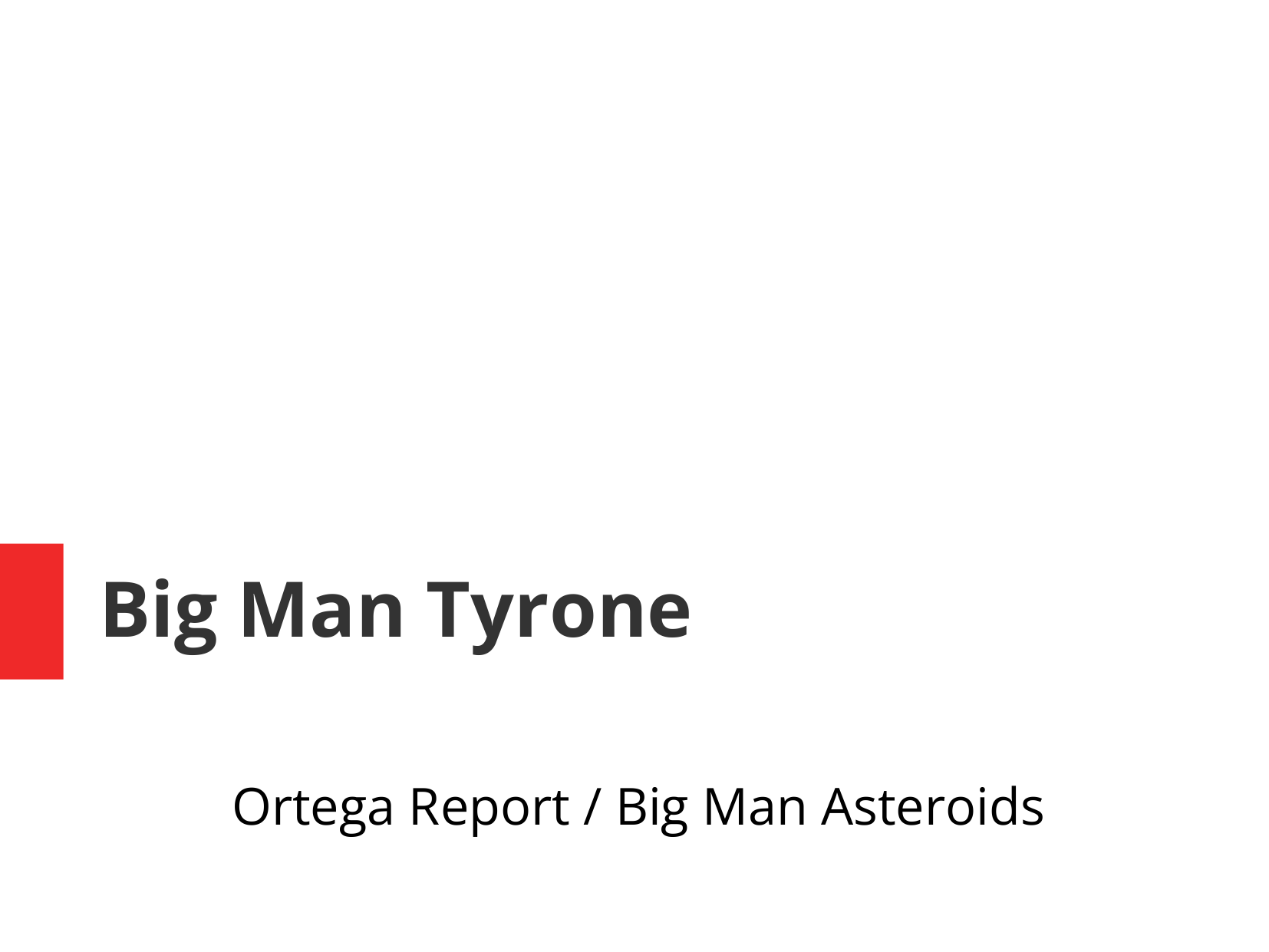

Big Man Tyrone
Ortega Report / Big Man Asteroids